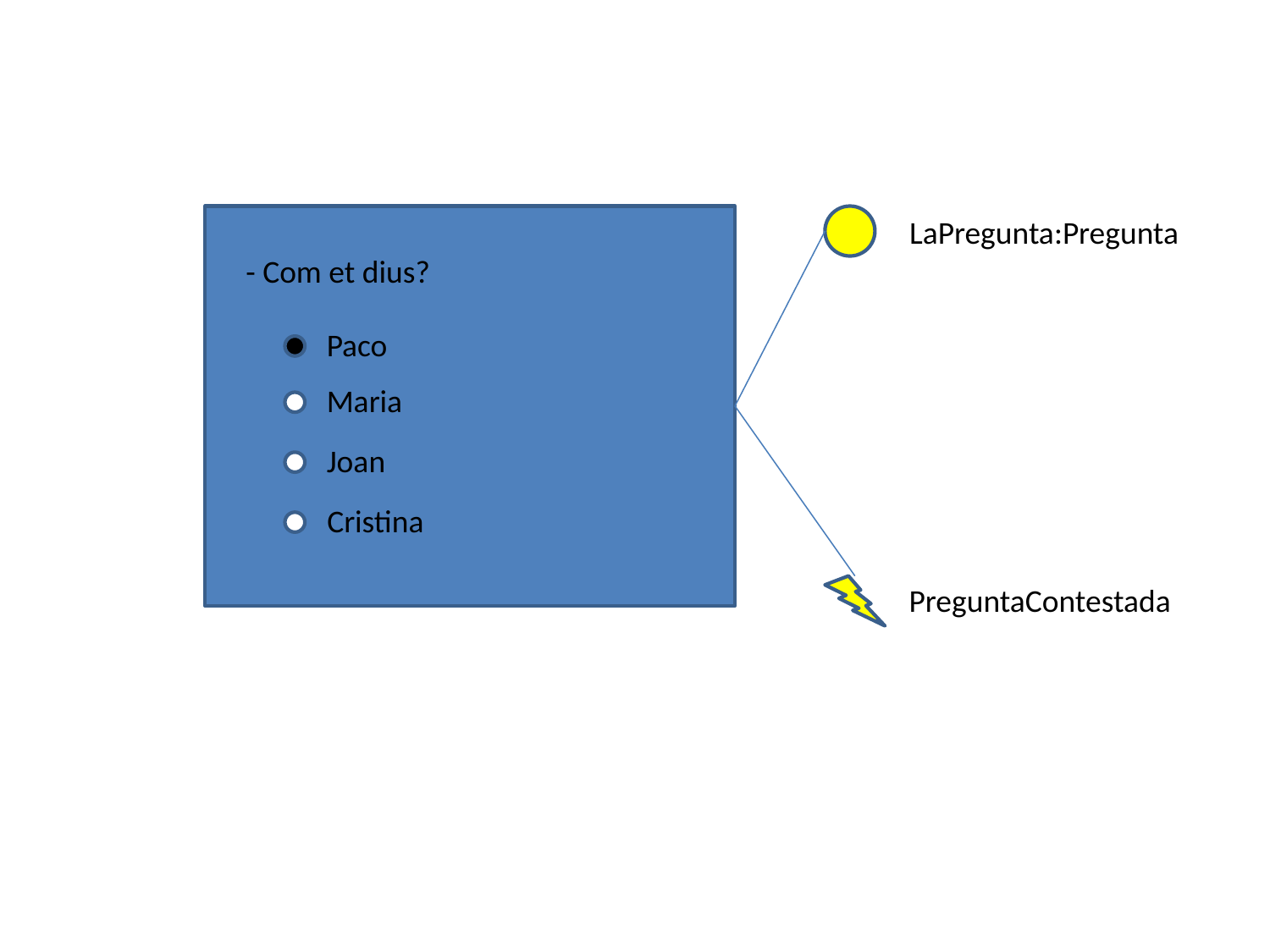

LaPregunta:Pregunta
 - Com et dius?
Paco

Maria

Joan

Cristina

PreguntaContestada